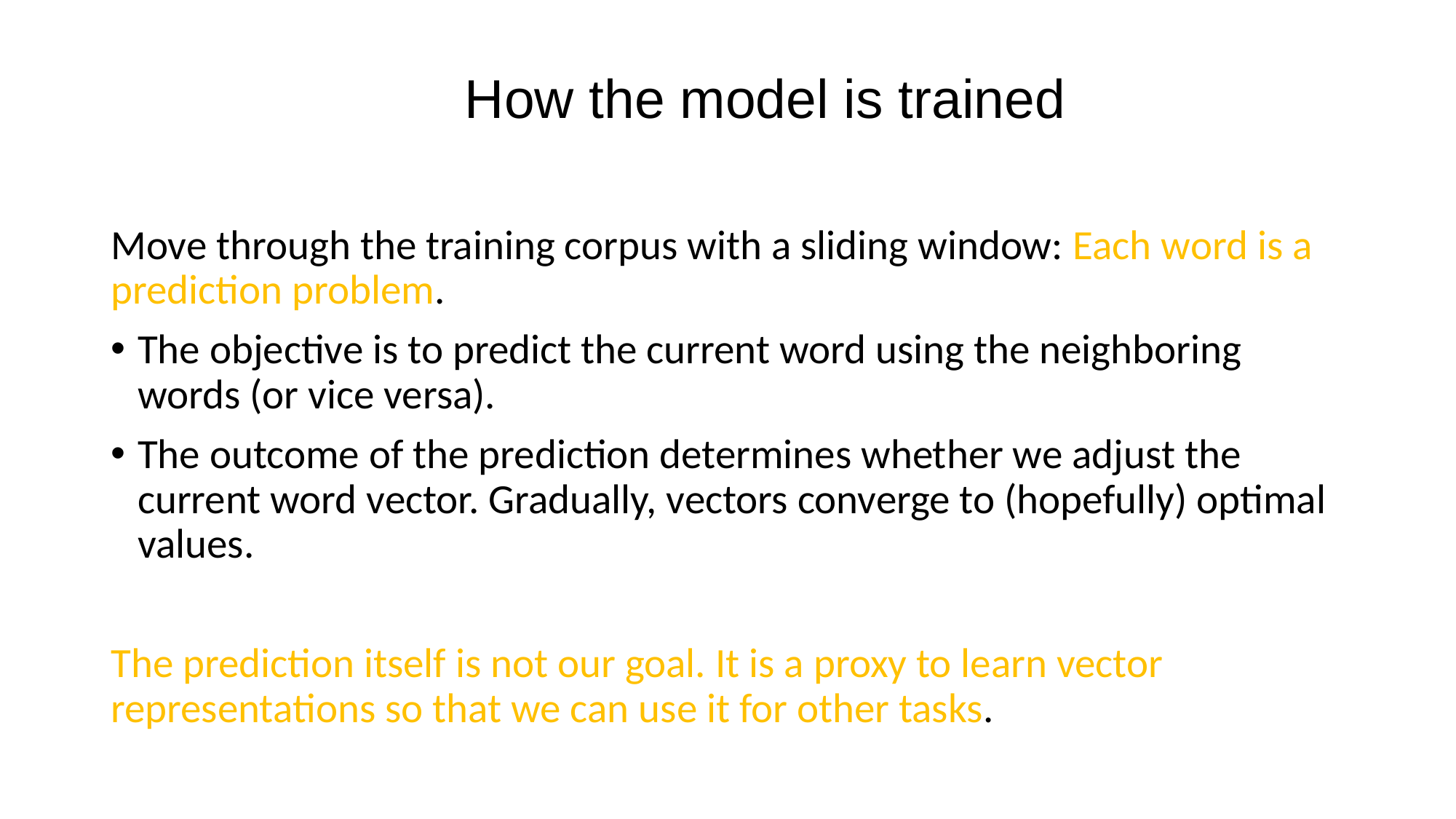

# How the model is trained
Move through the training corpus with a sliding window: Each word is a prediction problem.
The objective is to predict the current word using the neighboring words (or vice versa).
The outcome of the prediction determines whether we adjust the current word vector. Gradually, vectors converge to (hopefully) optimal values.

The prediction itself is not our goal. It is a proxy to learn vector representations so that we can use it for other tasks.